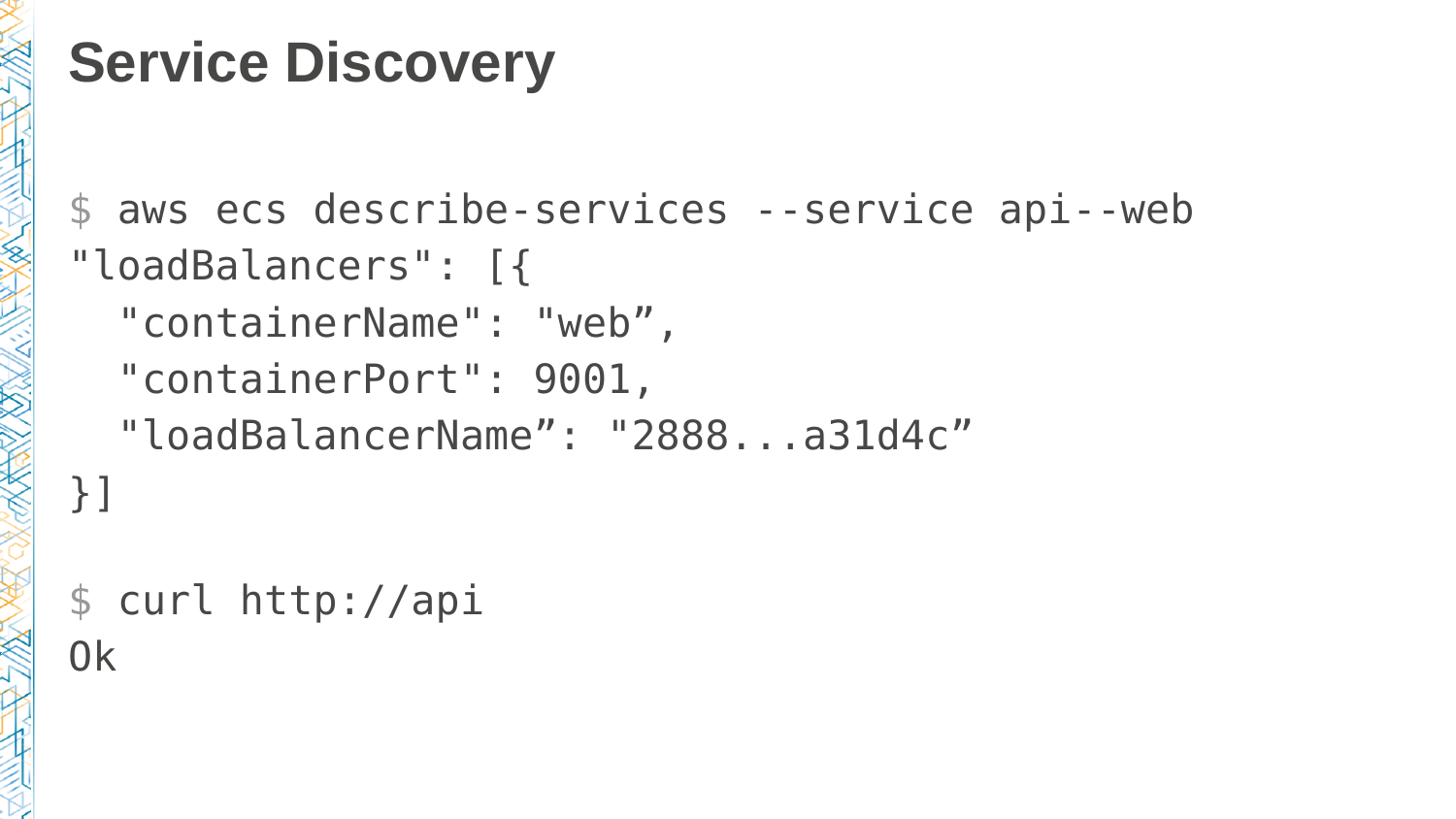

# Service Discovery
$ aws ecs describe-services --service api--web
"loadBalancers": [{
  "containerName": "web”,
  "containerPort": 9001,
  "loadBalancerName”: "2888...a31d4c”
}]
$ curl http://api
Ok